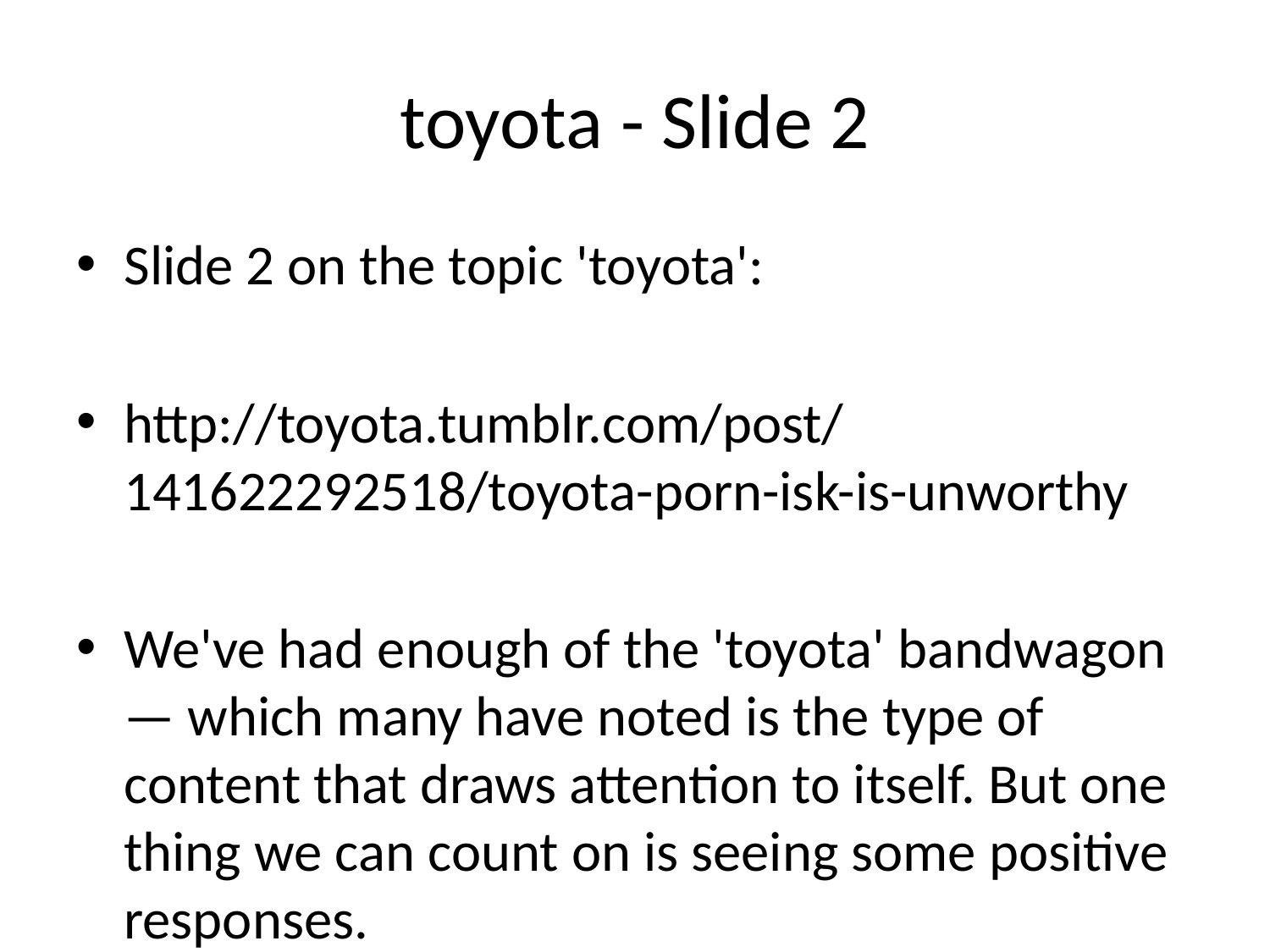

# toyota - Slide 2
Slide 2 on the topic 'toyota':

http://toyota.tumblr.com/post/141622292518/toyota-porn-isk-is-unworthy

We've had enough of the 'toyota' bandwagon — which many have noted is the type of content that draws attention to itself. But one thing we can count on is seeing some positive responses.

On social media, we've discovered that almost